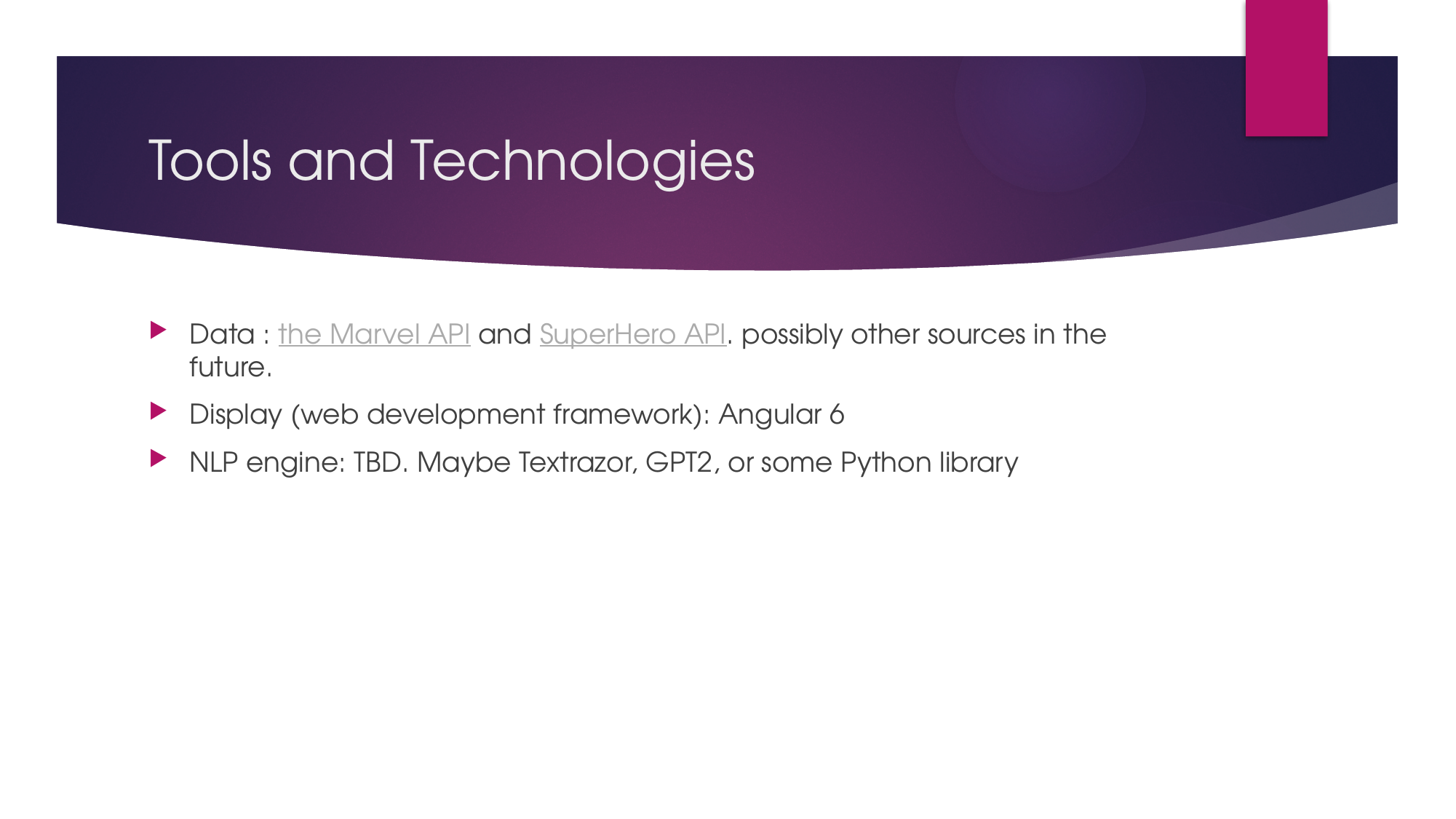

# Tools and Technologies
Data : the Marvel API and SuperHero API. possibly other sources in the future.
Display (web development framework): Angular 6
NLP engine: TBD. Maybe Textrazor, GPT2, or some Python library